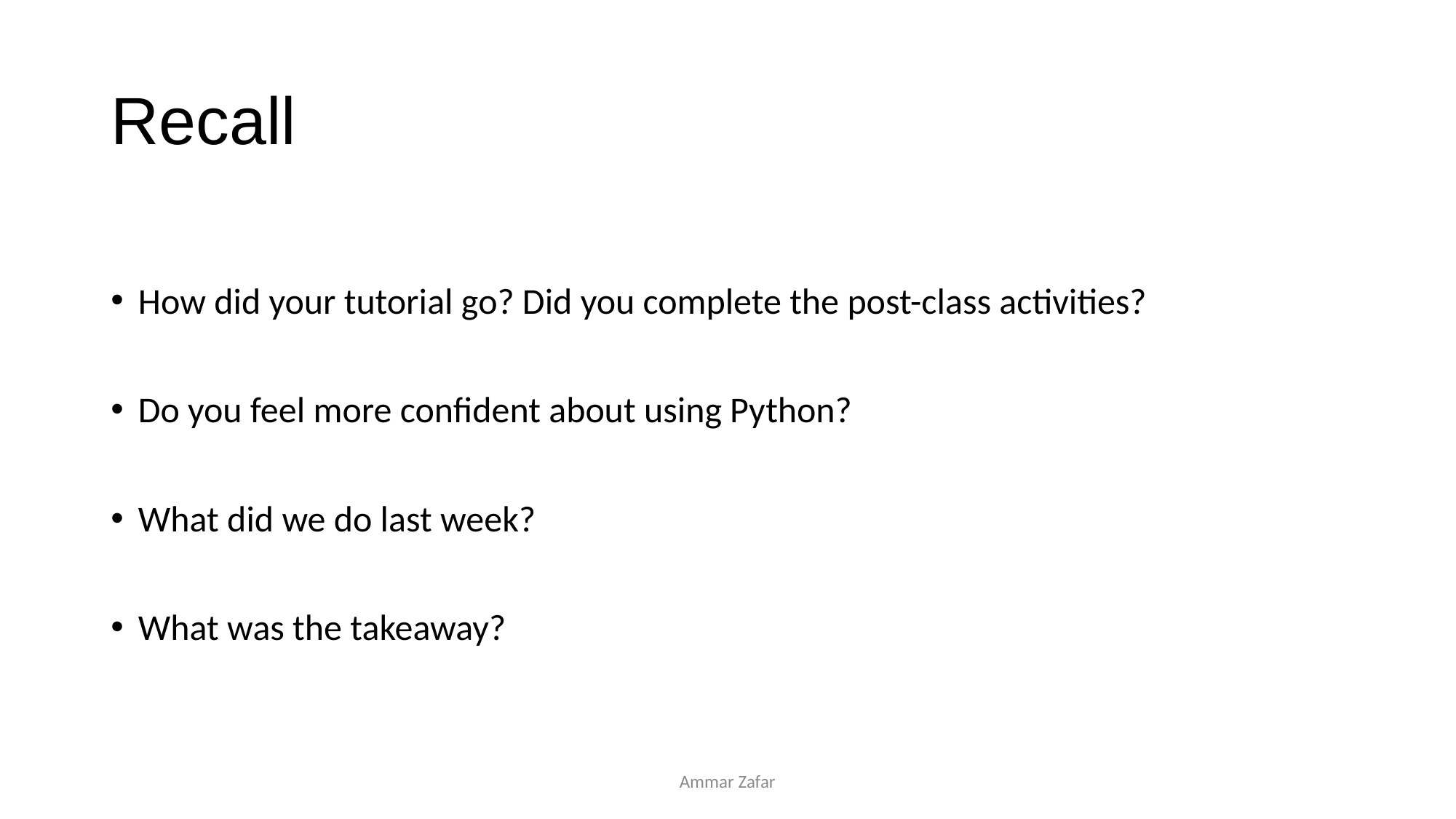

# Recall

How did your tutorial go? Did you complete the post-class activities?

Do you feel more confident about using Python?

What did we do last week?

What was the takeaway?

Ammar Zafar